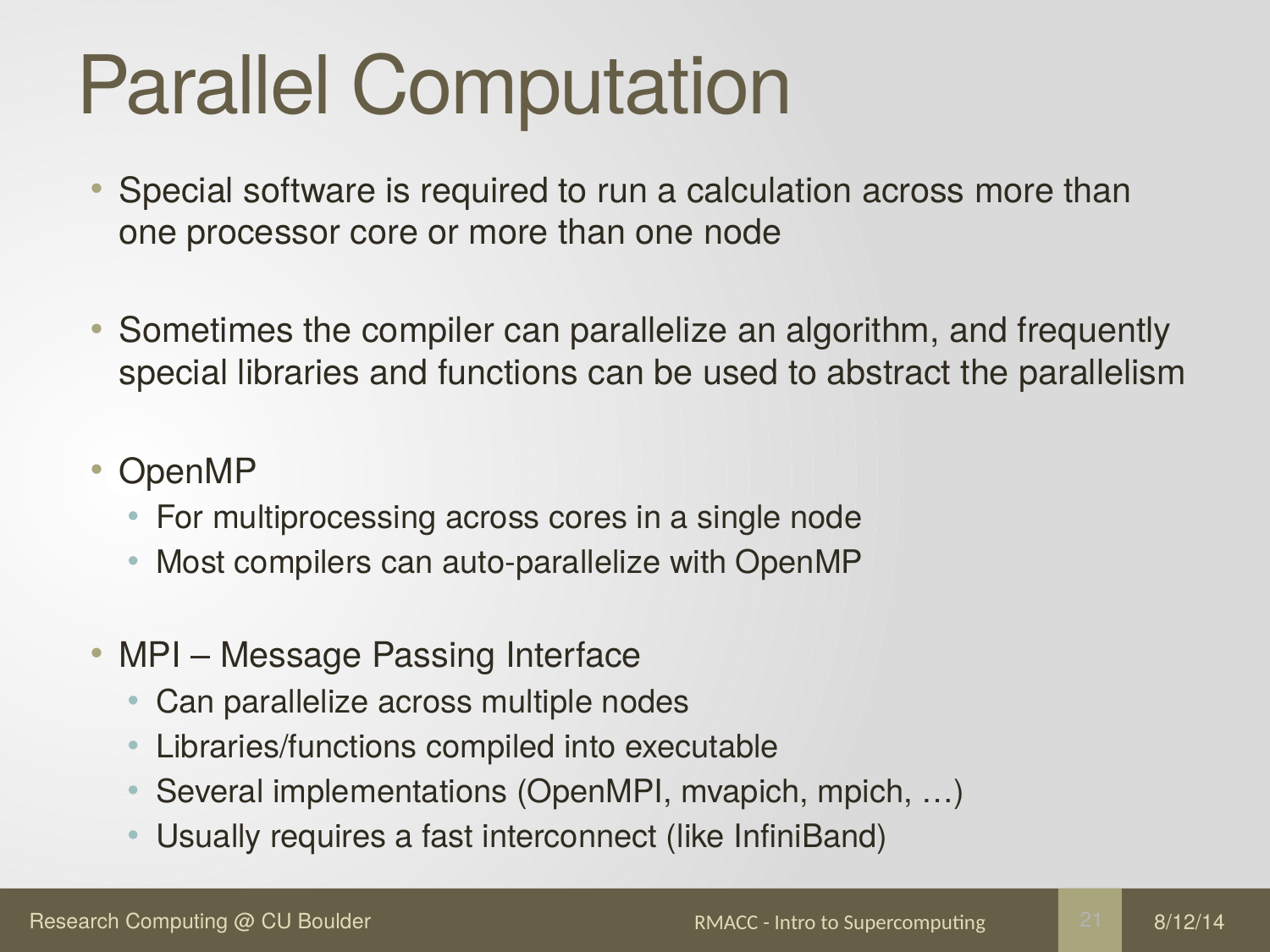

# Parallel Computation
Special software is required to run a calculation across more than one processor core or more than one node

Sometimes the compiler can parallelize an algorithm, and frequently special libraries and functions can be used to abstract the parallelism

OpenMP
For multiprocessing across cores in a single node
Most compilers can auto-parallelize with OpenMP

MPI – Message Passing Interface
Can parallelize across multiple nodes
Libraries/functions compiled into executable
Several implementations (OpenMPI, mvapich, mpich, …)
Usually requires a fast interconnect (like InfiniBand)
RMACC - Intro to Supercomputing
8/12/14
21